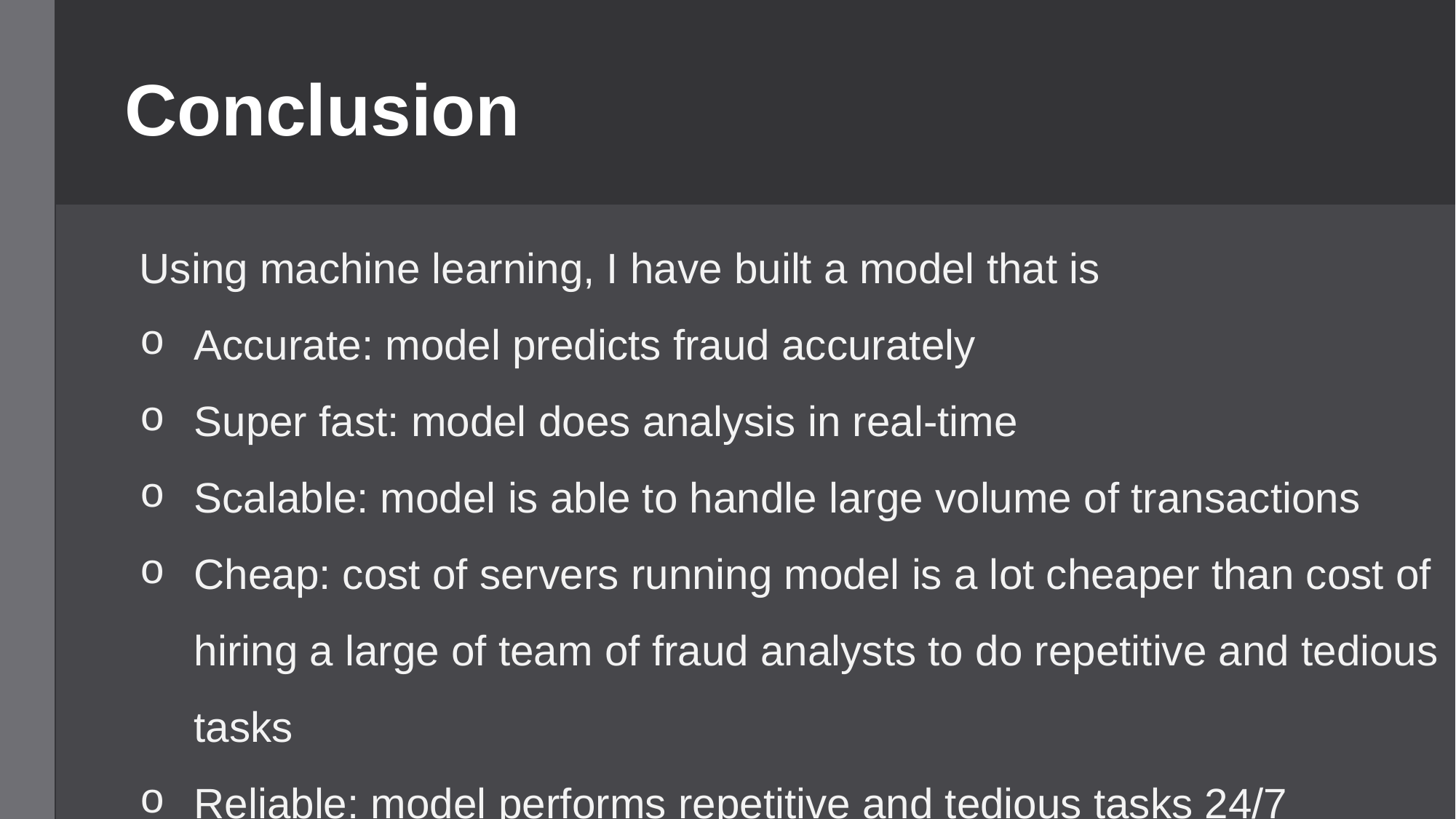

Conclusion

Using machine learning, I have built a model that is
Accurate: model predicts fraud accurately
Super fast: model does analysis in real-time
Scalable: model is able to handle large volume of transactions
Cheap: cost of servers running model is a lot cheaper than cost of hiring a large of team of fraud analysts to do repetitive and tedious tasks
Reliable: model performs repetitive and tedious tasks 24/7